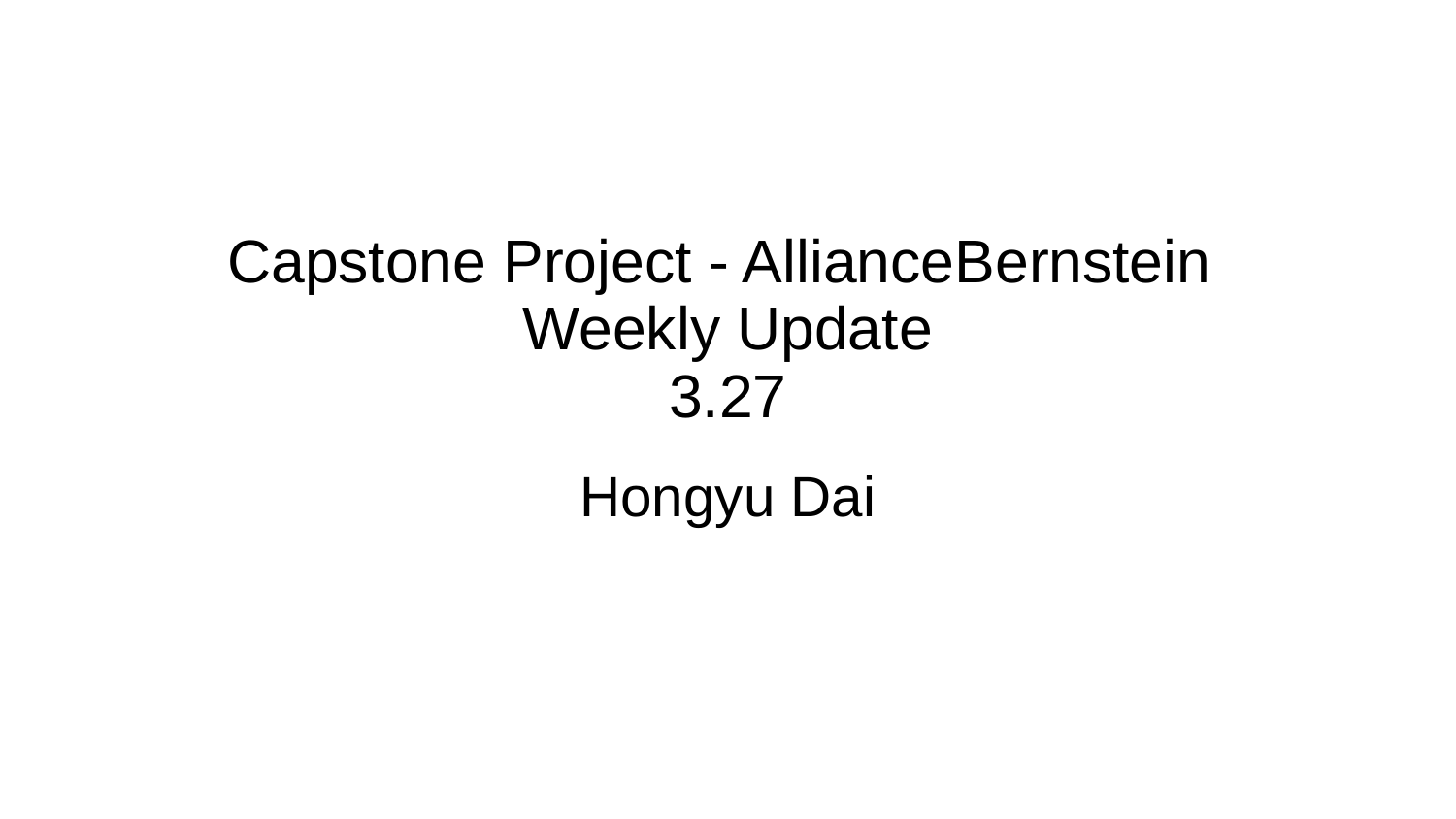

# Capstone Project - AllianceBernstein
Weekly Update
3.27
Hongyu Dai